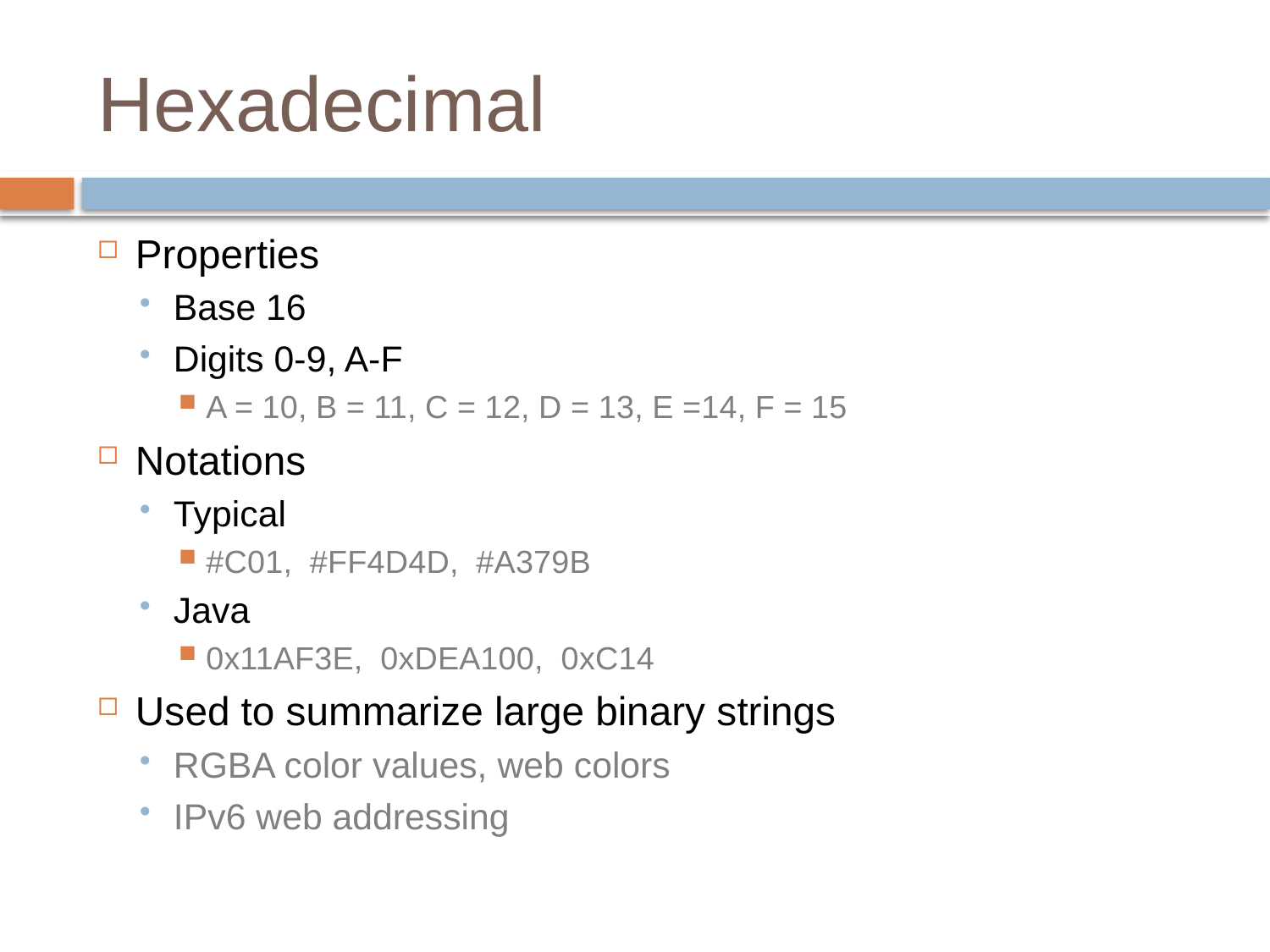

# Hexadecimal
Properties
Base 16
Digits 0-9, A-F
A = 10, B = 11, C = 12, D = 13, E =14, F = 15
Notations
Typical
#C01,  #FF4D4D,  #A379B
Java
0x11AF3E,  0xDEA100,  0xC14
Used to summarize large binary strings
RGBA color values, web colors
IPv6 web addressing